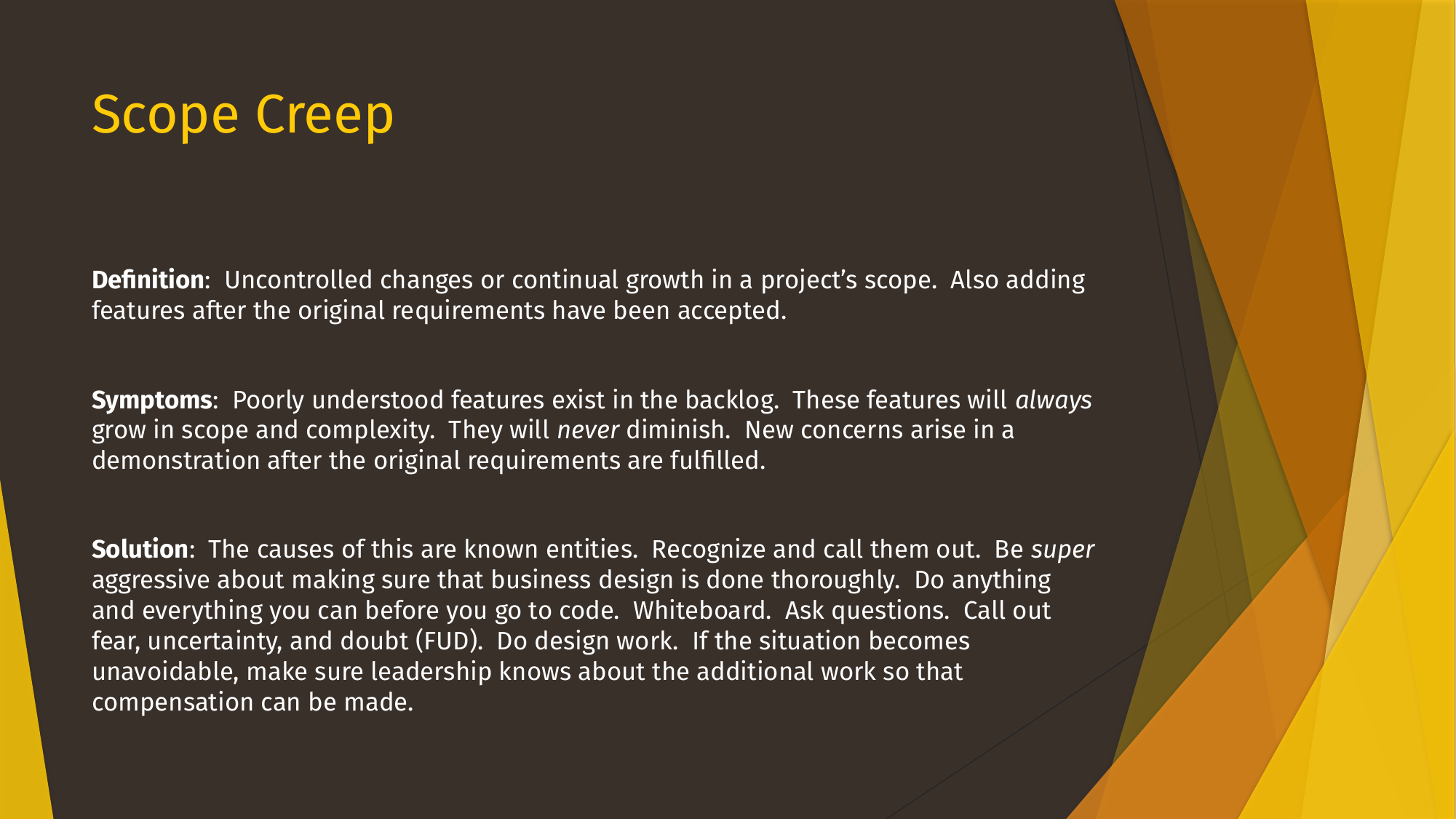

# Scope Creep
Definition:  Uncontrolled changes or continual growth in a project’s scope.  Also adding features after the original requirements have been accepted.

Symptoms:  Poorly understood features exist in the backlog.  These features will always grow in scope and complexity.  They will never diminish.  New concerns arise in a demonstration after the original requirements are fulfilled.

Solution:  The causes of this are known entities.  Recognize and call them out.  Be super aggressive about making sure that business design is done thoroughly.  Do anything and everything you can before you go to code.  Whiteboard.  Ask questions.  Call out fear, uncertainty, and doubt (FUD).  Do design work.  If the situation becomes unavoidable, make sure leadership knows about the additional work so that compensation can be made.